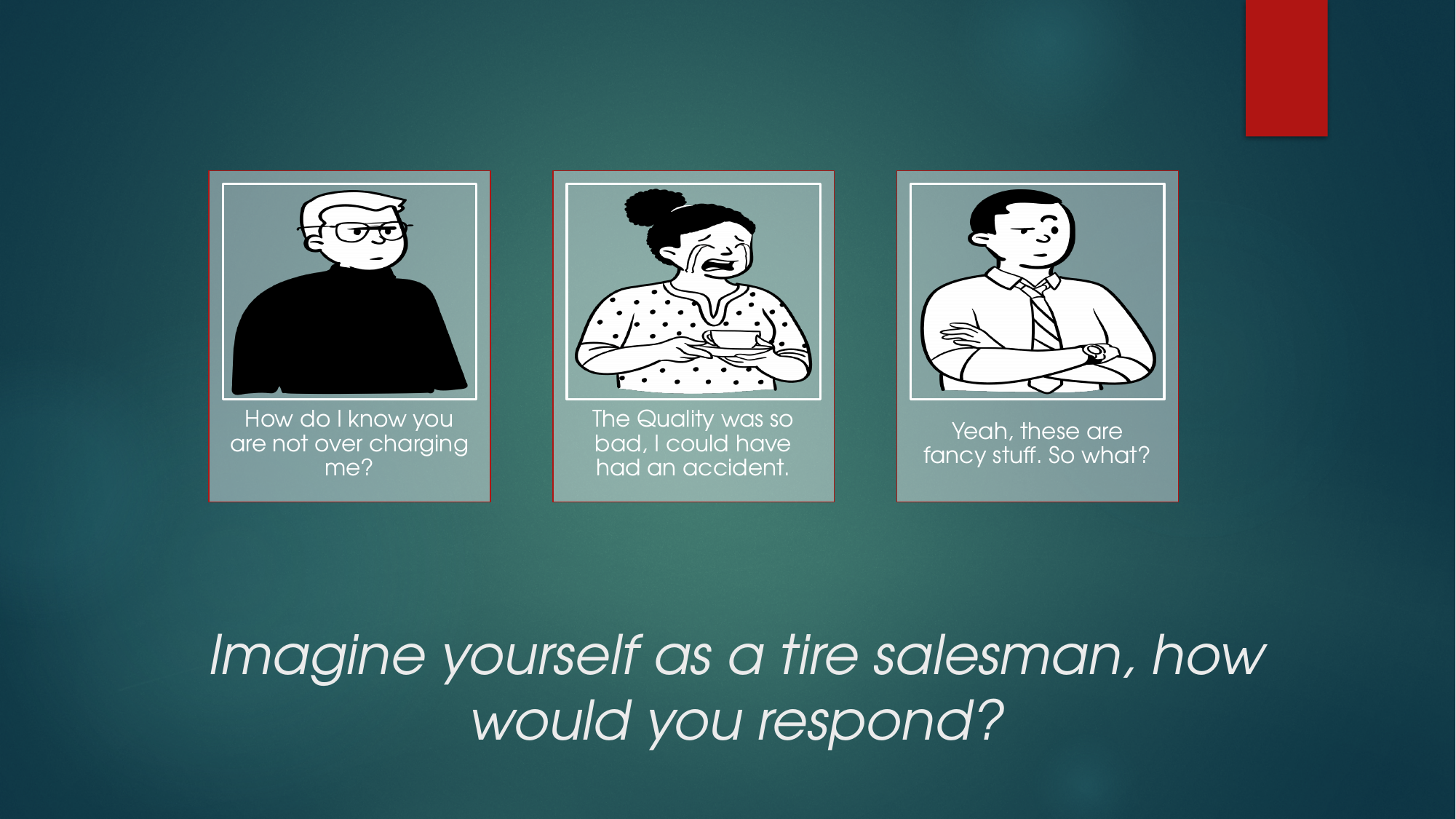

How do I know you are not over charging me?
The Quality was so bad, I could have had an accident.
Yeah, these are fancy stuff. So what?
# Imagine yourself as a tire salesman, how would you respond?